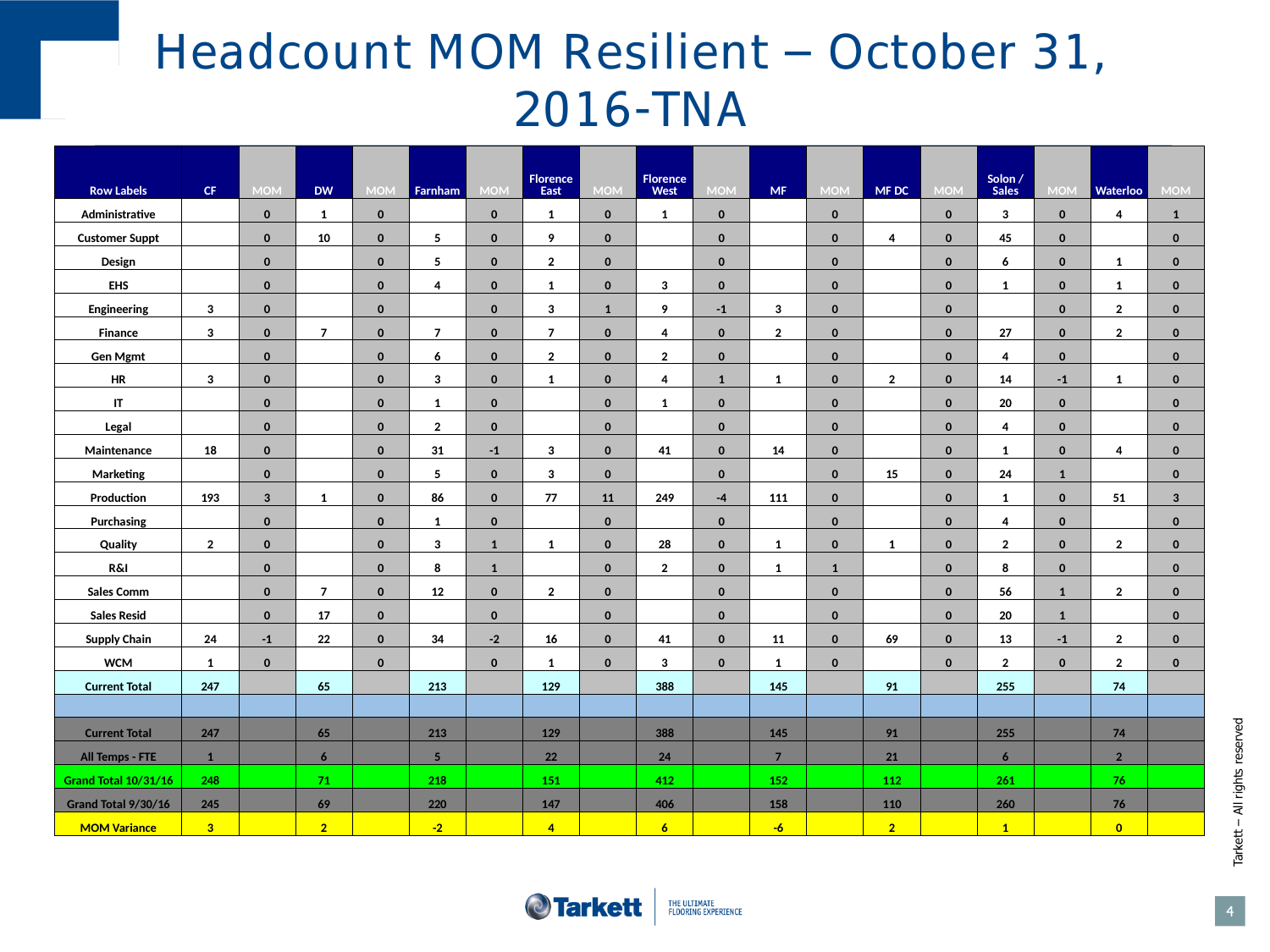

# Headcount MOM Resilient – October 31, 2016-TNA
| Row Labels | CF | MOM | DW | MOM | Farnham | MOM | Florence East | MOM | Florence West | MOM | MF | MOM | MF DC | MOM | Solon / Sales | MOM | Waterloo | MOM |
| --- | --- | --- | --- | --- | --- | --- | --- | --- | --- | --- | --- | --- | --- | --- | --- | --- | --- | --- |
| Administrative |  | 0 | 1 | 0 |  | 0 | 1 | 0 | 1 | 0 |  | 0 |  | 0 | 3 | 0 | 4 | 1 |
| Customer Suppt |  | 0 | 10 | 0 | 5 | 0 | 9 | 0 |  | 0 |  | 0 | 4 | 0 | 45 | 0 |  | 0 |
| Design |  | 0 |  | 0 | 5 | 0 | 2 | 0 |  | 0 |  | 0 |  | 0 | 6 | 0 | 1 | 0 |
| EHS |  | 0 |  | 0 | 4 | 0 | 1 | 0 | 3 | 0 |  | 0 |  | 0 | 1 | 0 | 1 | 0 |
| Engineering | 3 | 0 |  | 0 |  | 0 | 3 | 1 | 9 | -1 | 3 | 0 |  | 0 |  | 0 | 2 | 0 |
| Finance | 3 | 0 | 7 | 0 | 7 | 0 | 7 | 0 | 4 | 0 | 2 | 0 |  | 0 | 27 | 0 | 2 | 0 |
| Gen Mgmt |  | 0 |  | 0 | 6 | 0 | 2 | 0 | 2 | 0 |  | 0 |  | 0 | 4 | 0 |  | 0 |
| HR | 3 | 0 |  | 0 | 3 | 0 | 1 | 0 | 4 | 1 | 1 | 0 | 2 | 0 | 14 | -1 | 1 | 0 |
| IT |  | 0 |  | 0 | 1 | 0 |  | 0 | 1 | 0 |  | 0 |  | 0 | 20 | 0 |  | 0 |
| Legal |  | 0 |  | 0 | 2 | 0 |  | 0 |  | 0 |  | 0 |  | 0 | 4 | 0 |  | 0 |
| Maintenance | 18 | 0 |  | 0 | 31 | -1 | 3 | 0 | 41 | 0 | 14 | 0 |  | 0 | 1 | 0 | 4 | 0 |
| Marketing |  | 0 |  | 0 | 5 | 0 | 3 | 0 |  | 0 |  | 0 | 15 | 0 | 24 | 1 |  | 0 |
| Production | 193 | 3 | 1 | 0 | 86 | 0 | 77 | 11 | 249 | -4 | 111 | 0 |  | 0 | 1 | 0 | 51 | 3 |
| Purchasing |  | 0 |  | 0 | 1 | 0 |  | 0 |  | 0 |  | 0 |  | 0 | 4 | 0 |  | 0 |
| Quality | 2 | 0 |  | 0 | 3 | 1 | 1 | 0 | 28 | 0 | 1 | 0 | 1 | 0 | 2 | 0 | 2 | 0 |
| R&I |  | 0 |  | 0 | 8 | 1 |  | 0 | 2 | 0 | 1 | 1 |  | 0 | 8 | 0 |  | 0 |
| Sales Comm |  | 0 | 7 | 0 | 12 | 0 | 2 | 0 |  | 0 |  | 0 |  | 0 | 56 | 1 | 2 | 0 |
| Sales Resid |  | 0 | 17 | 0 |  | 0 |  | 0 |  | 0 |  | 0 |  | 0 | 20 | 1 |  | 0 |
| Supply Chain | 24 | -1 | 22 | 0 | 34 | -2 | 16 | 0 | 41 | 0 | 11 | 0 | 69 | 0 | 13 | -1 | 2 | 0 |
| WCM | 1 | 0 |  | 0 |  | 0 | 1 | 0 | 3 | 0 | 1 | 0 |  | 0 | 2 | 0 | 2 | 0 |
| Current Total | 247 |  | 65 |  | 213 |  | 129 |  | 388 |  | 145 |  | 91 |  | 255 |  | 74 |  |
|  |  |  |  |  |  |  |  |  |  |  |  |  |  |  |  |  |  |  |
| Current Total | 247 |  | 65 |  | 213 |  | 129 |  | 388 |  | 145 |  | 91 |  | 255 |  | 74 |  |
| All Temps - FTE | 1 |  | 6 |  | 5 |  | 22 |  | 24 |  | 7 |  | 21 |  | 6 |  | 2 |  |
| Grand Total 10/31/16 | 248 |  | 71 |  | 218 |  | 151 |  | 412 |  | 152 |  | 112 |  | 261 |  | 76 |  |
| Grand Total 9/30/16 | 245 |  | 69 |  | 220 |  | 147 |  | 406 |  | 158 |  | 110 |  | 260 |  | 76 |  |
| MOM Variance | 3 |  | 2 |  | -2 |  | 4 |  | 6 |  | -6 |  | 2 |  | 1 |  | 0 |  |
4